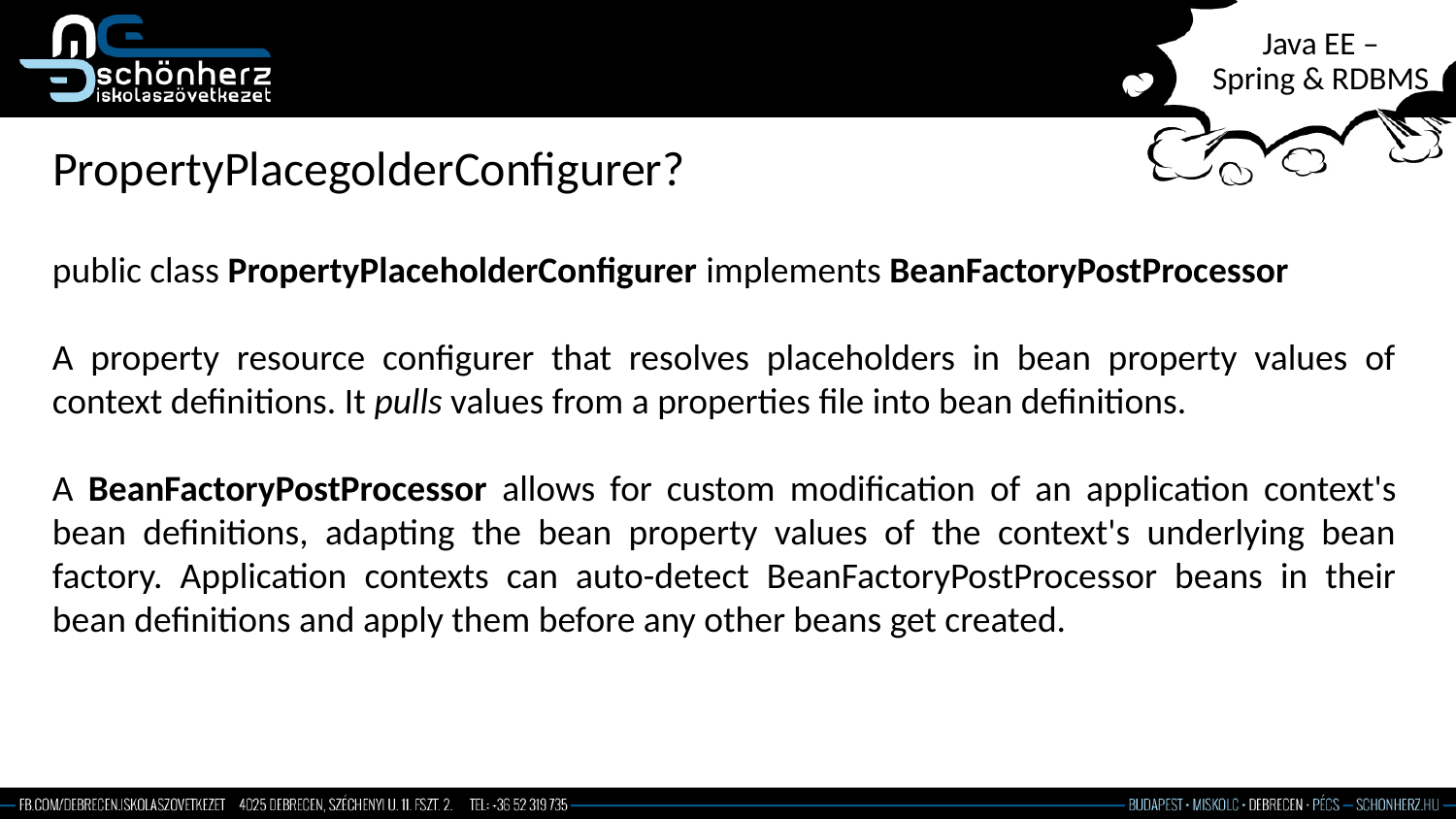

# Java EE – Spring & RDBMS
PropertyPlacegolderConfigurer?
public class PropertyPlaceholderConfigurer implements BeanFactoryPostProcessor

A property resource configurer that resolves placeholders in bean property values of context definitions. It pulls values from a properties file into bean definitions.

A BeanFactoryPostProcessor allows for custom modification of an application context's bean definitions, adapting the bean property values of the context's underlying bean factory. Application contexts can auto-detect BeanFactoryPostProcessor beans in their bean definitions and apply them before any other beans get created.